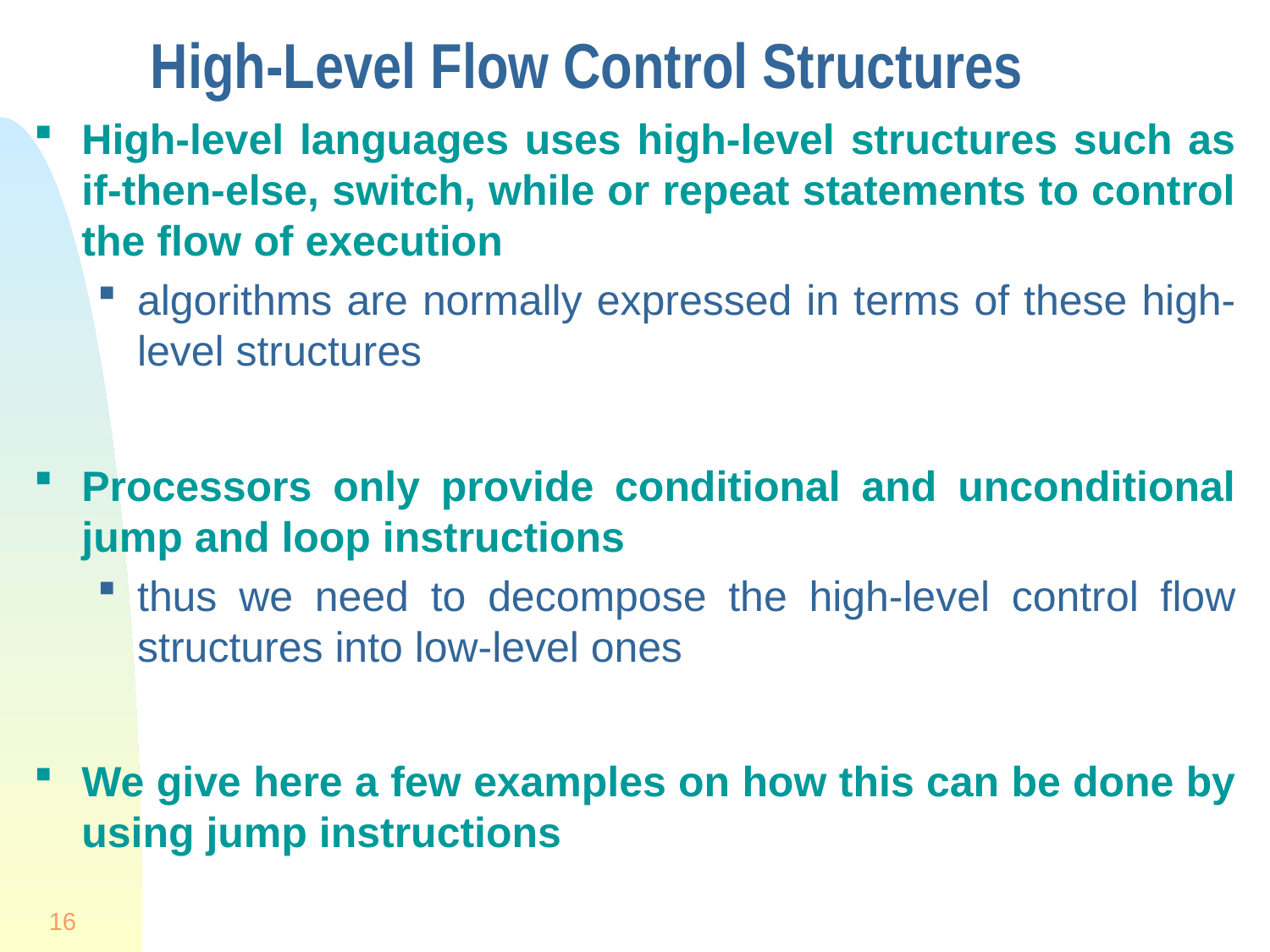

# High-Level Flow Control Structures
High-level languages uses high-level structures such as if-then-else, switch, while or repeat statements to control the flow of execution
algorithms are normally expressed in terms of these high-level structures

Processors only provide conditional and unconditional jump and loop instructions
thus we need to decompose the high-level control flow structures into low-level ones

We give here a few examples on how this can be done by using jump instructions
16